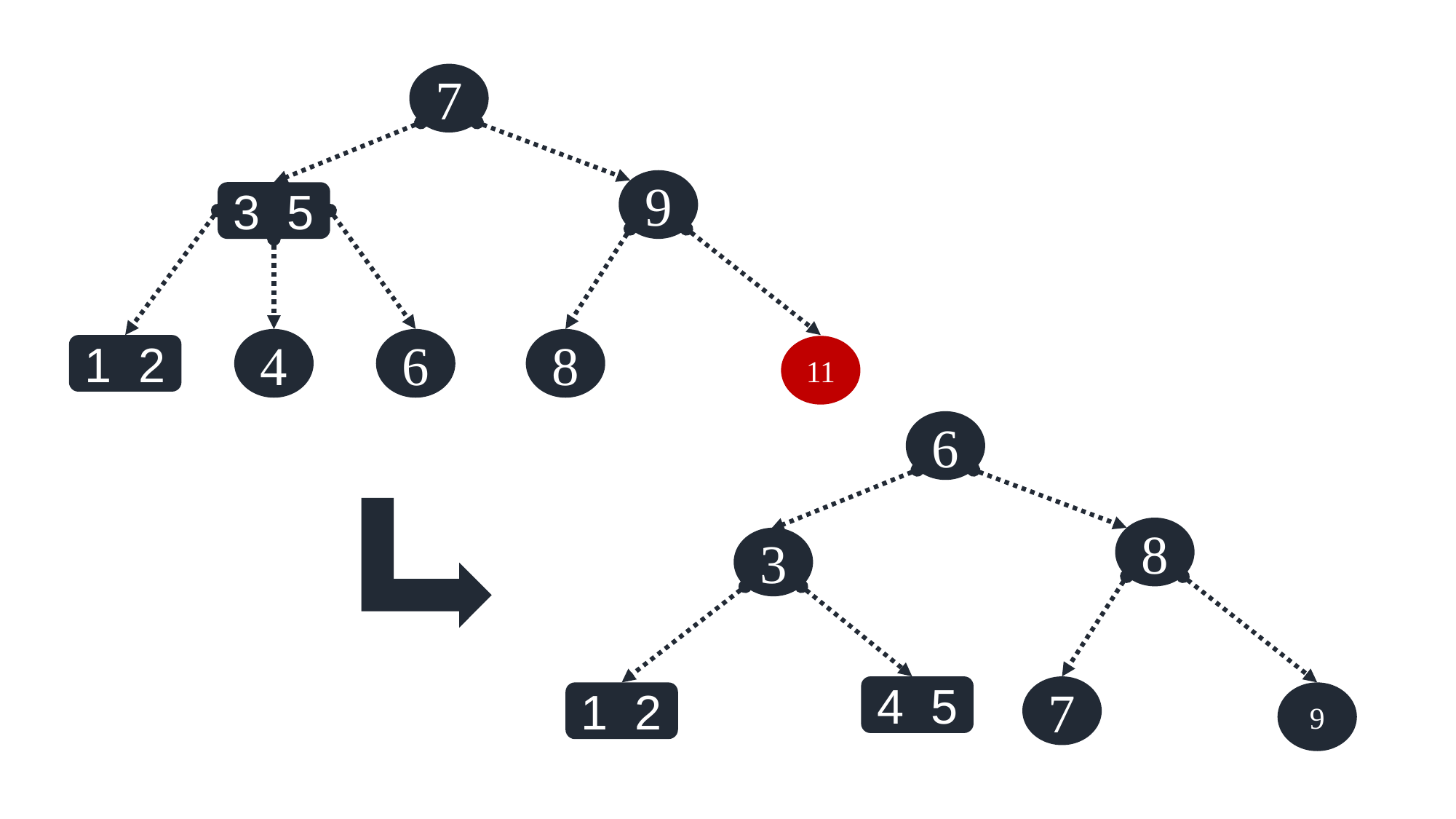

7
9
3  5
6
8
4
1  2
11
6
8
7
1  2

3
4  5
9